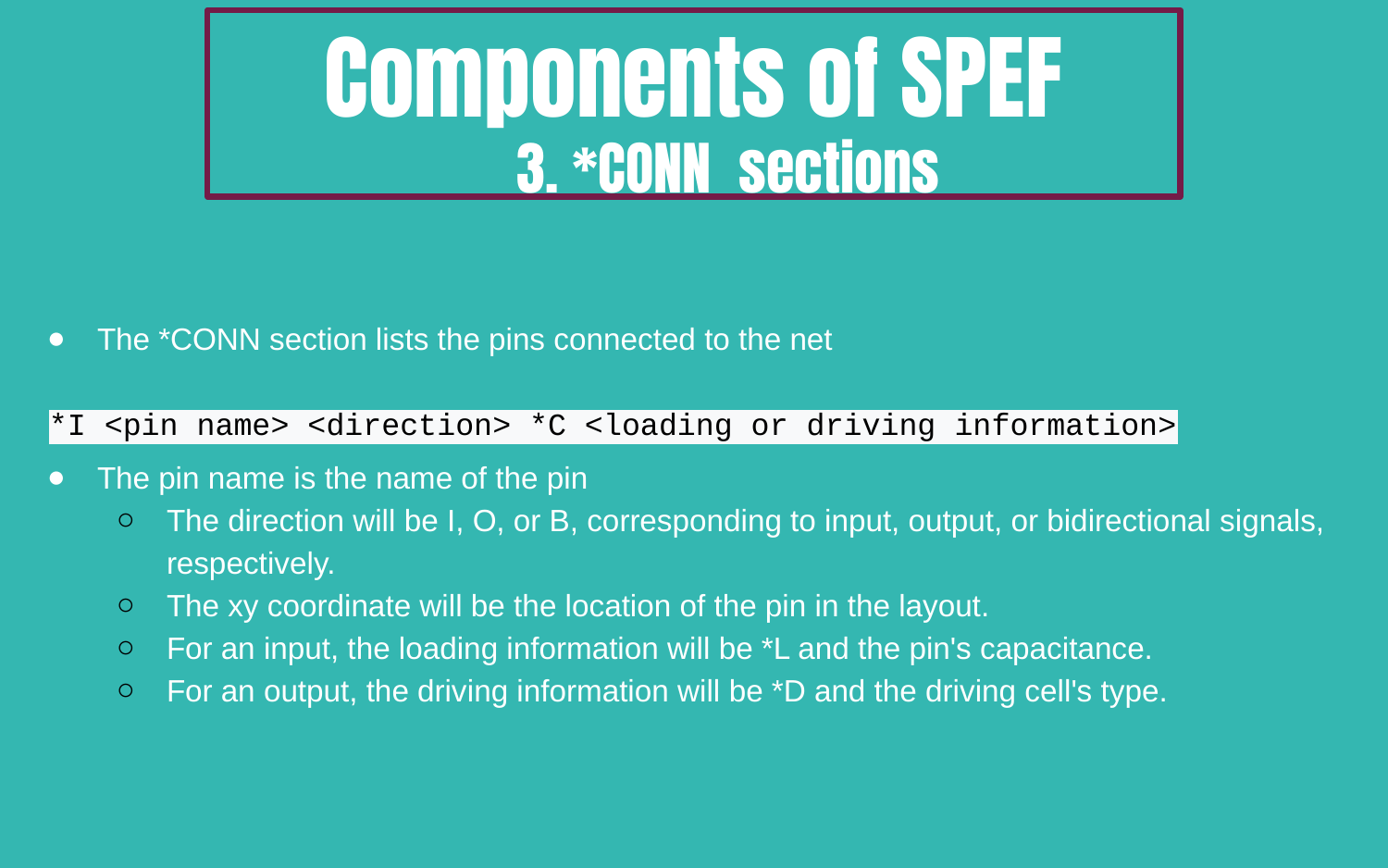

Components of SPEF
3. *CONN  sections

The *CONN section lists the pins connected to the net

*I <pin name> <direction> *C <loading or driving information>
The pin name is the name of the pin
The direction will be I, O, or B, corresponding to input, output, or bidirectional signals, respectively.
The xy coordinate will be the location of the pin in the layout.
For an input, the loading information will be *L and the pin's capacitance.
For an output, the driving information will be *D and the driving cell's type.